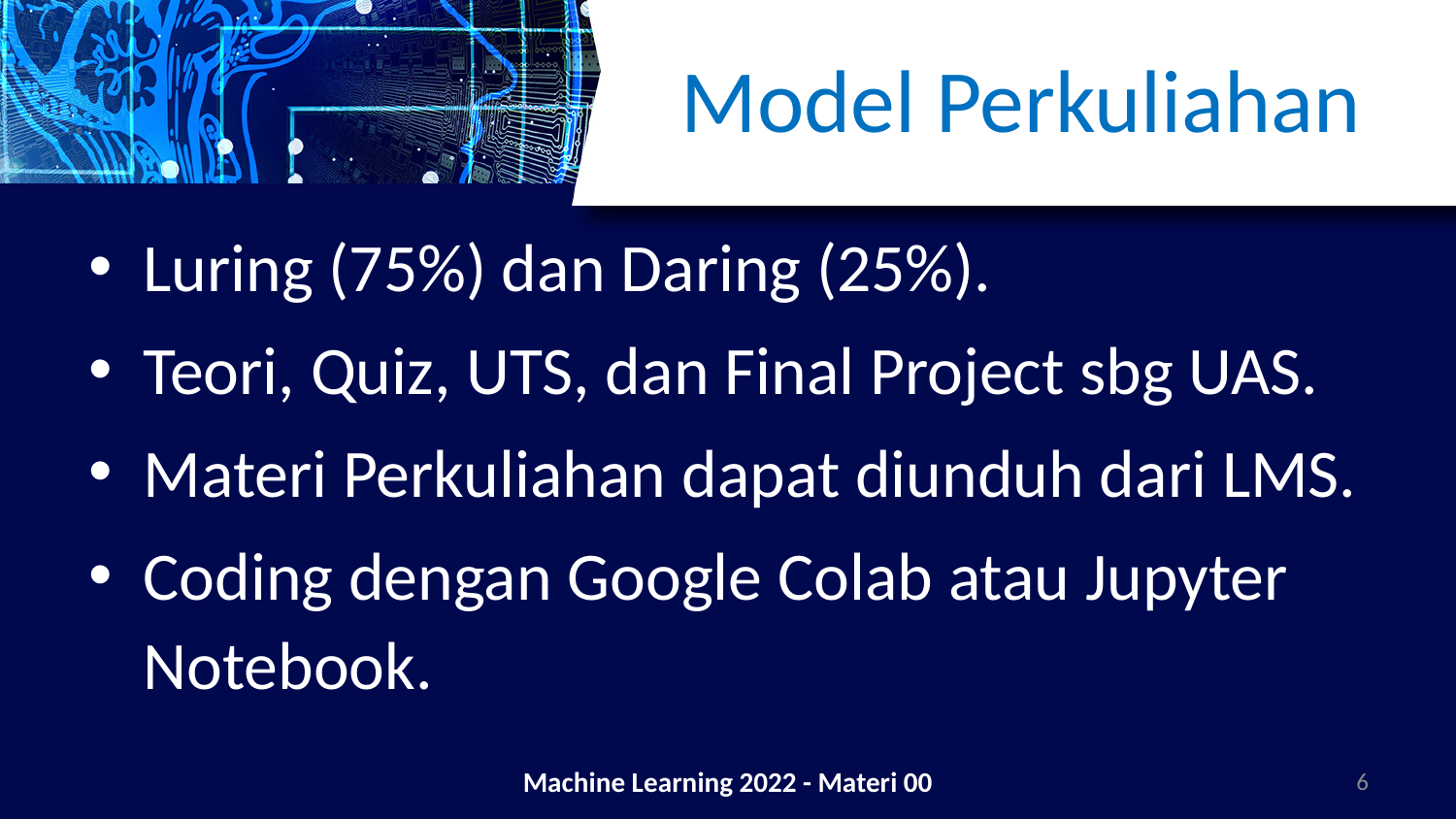

# Model Perkuliahan
Luring (75%) dan Daring (25%).
Teori, Quiz, UTS, dan Final Project sbg UAS.
Materi Perkuliahan dapat diunduh dari LMS.
Coding dengan Google Colab atau Jupyter Notebook.
Machine Learning 2022 - Materi 00
6